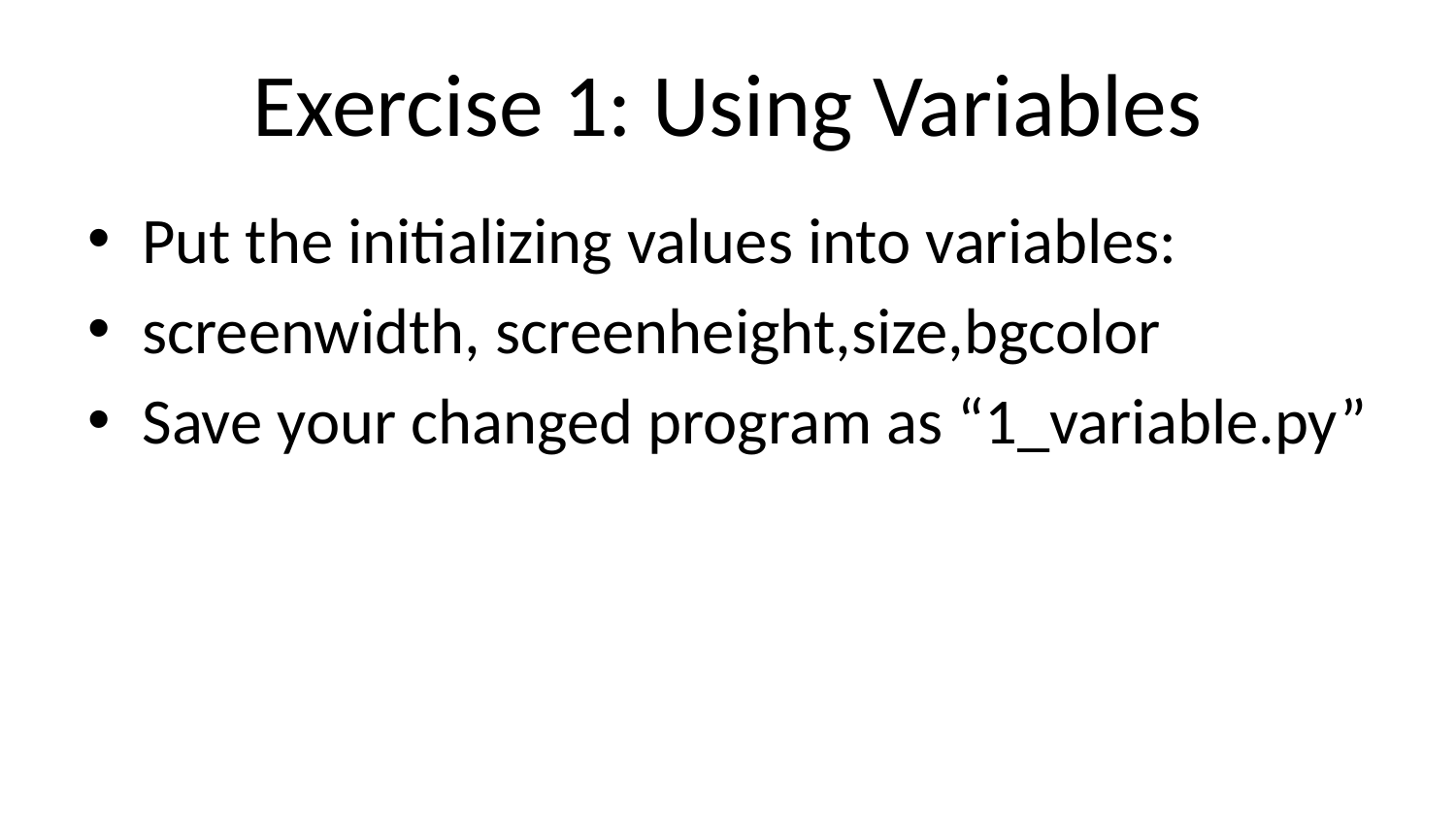

# Exercise 1: Using Variables
Put the initializing values into variables:
screenwidth, screenheight,size,bgcolor
Save your changed program as “1_variable.py”